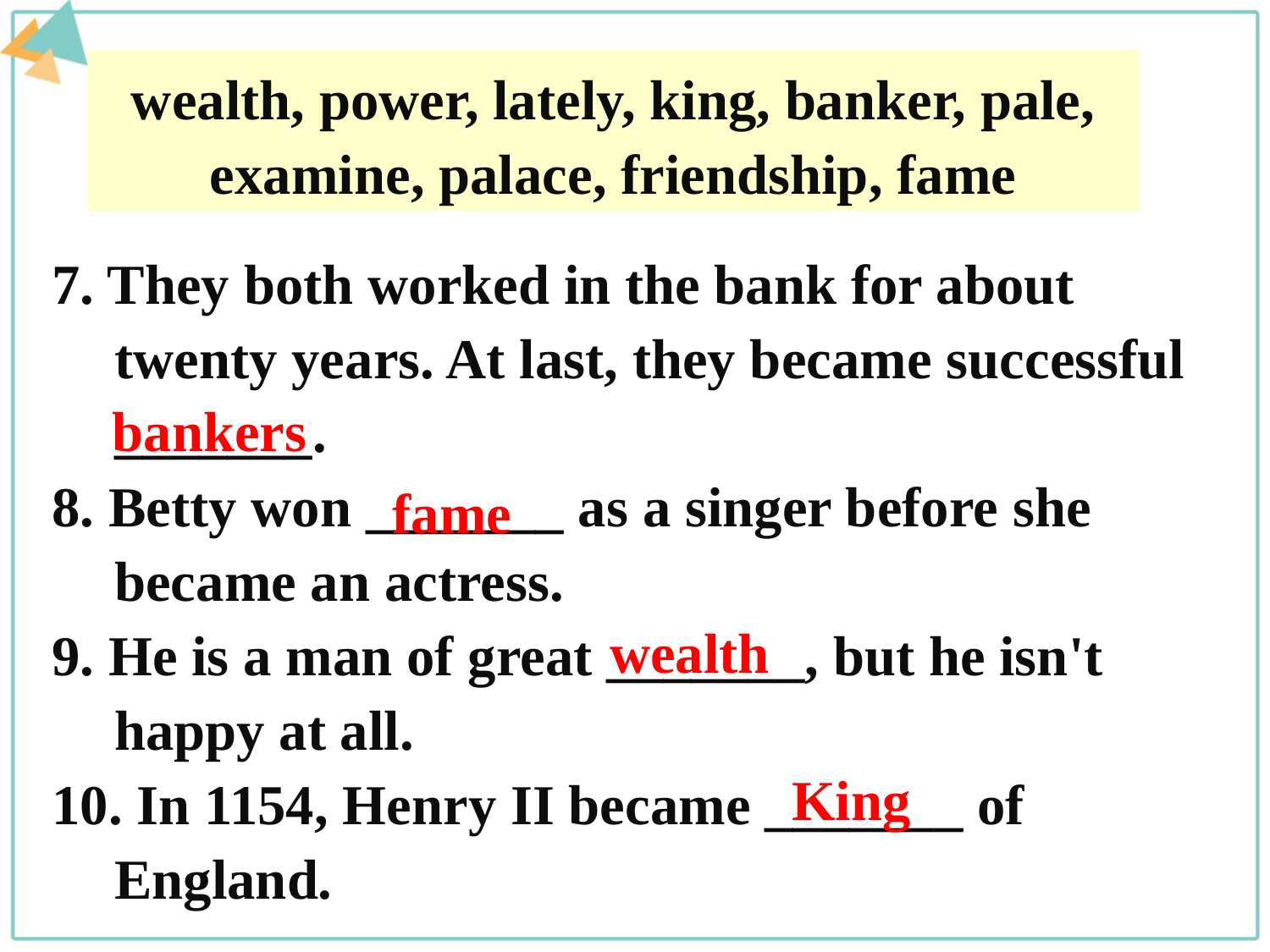

wealth, power, lately, king, banker, pale, examine, palace, friendship, fame
7. They both worked in the bank for about twenty years. At last, they became successful _______.
8. Betty won _______ as a singer before she became an actress.
9. He is a man of great _______, but he isn't happy at all.
10. In 1154, Henry II became _______ of England.
bankers
fame
wealth
King